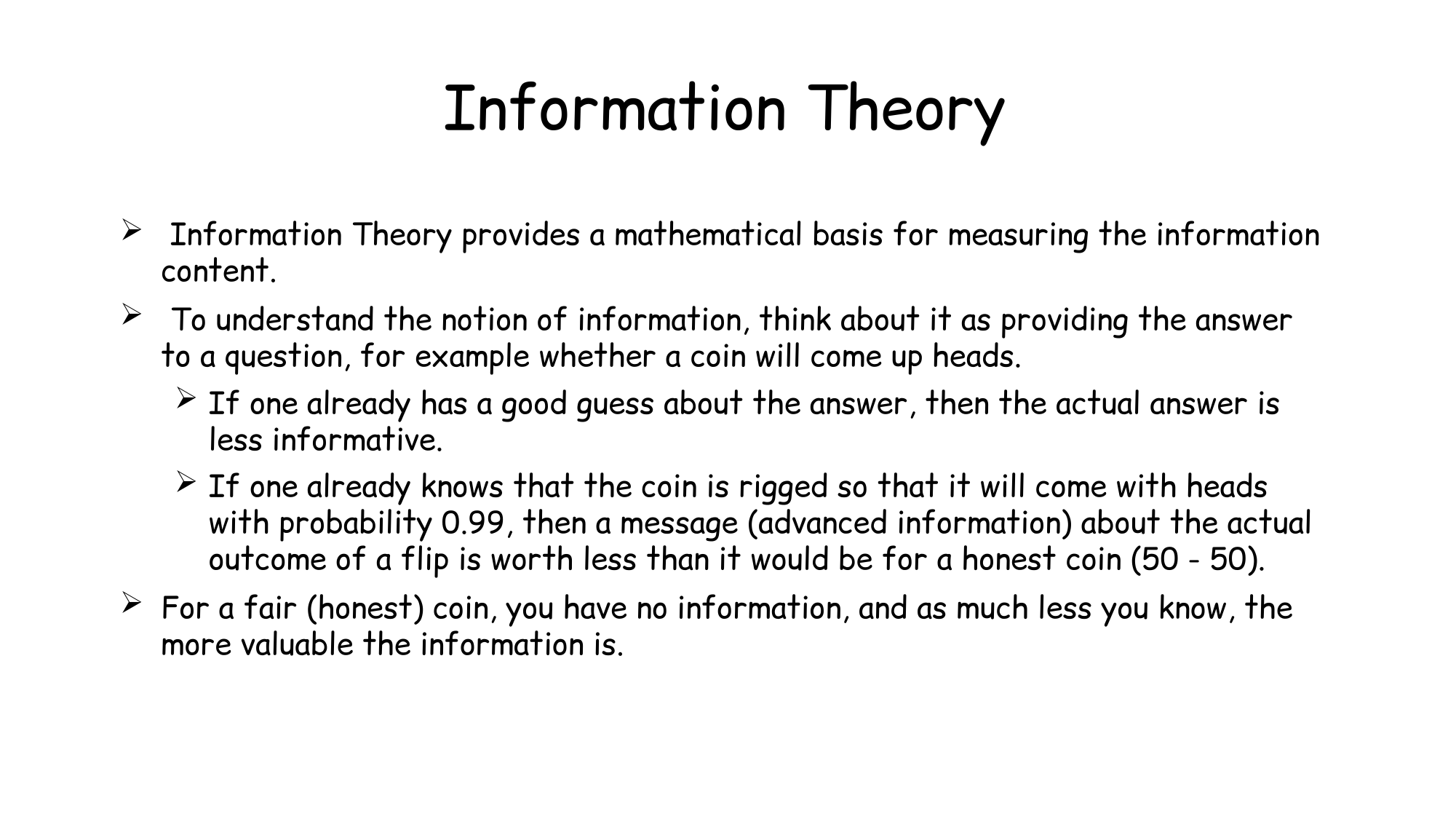

# Information Theory
 Information Theory provides a mathematical basis for measuring the information content.
 To understand the notion of information, think about it as providing the answer to a question, for example whether a coin will come up heads.
If one already has a good guess about the answer, then the actual answer is less informative.
If one already knows that the coin is rigged so that it will come with heads with probability 0.99, then a message (advanced information) about the actual outcome of a flip is worth less than it would be for a honest coin (50 - 50).
For a fair (honest) coin, you have no information, and as much less you know, the more valuable the information is.